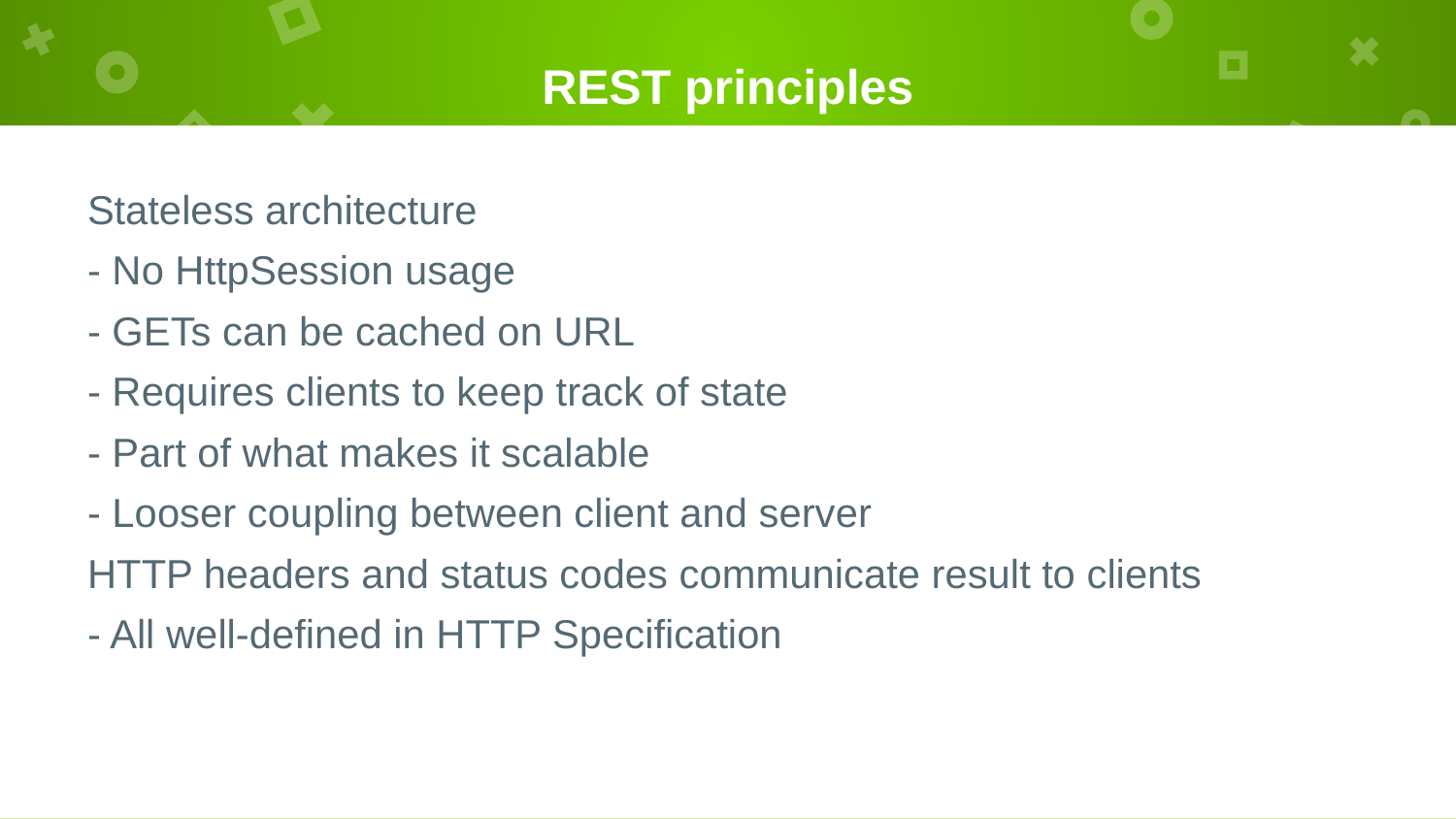

# REST principles
Stateless architecture
- No HttpSession usage
- GETs can be cached on URL
- Requires clients to keep track of state
- Part of what makes it scalable
- Looser coupling between client and server
HTTP headers and status codes communicate result to clients
- All well-defined in HTTP Specification